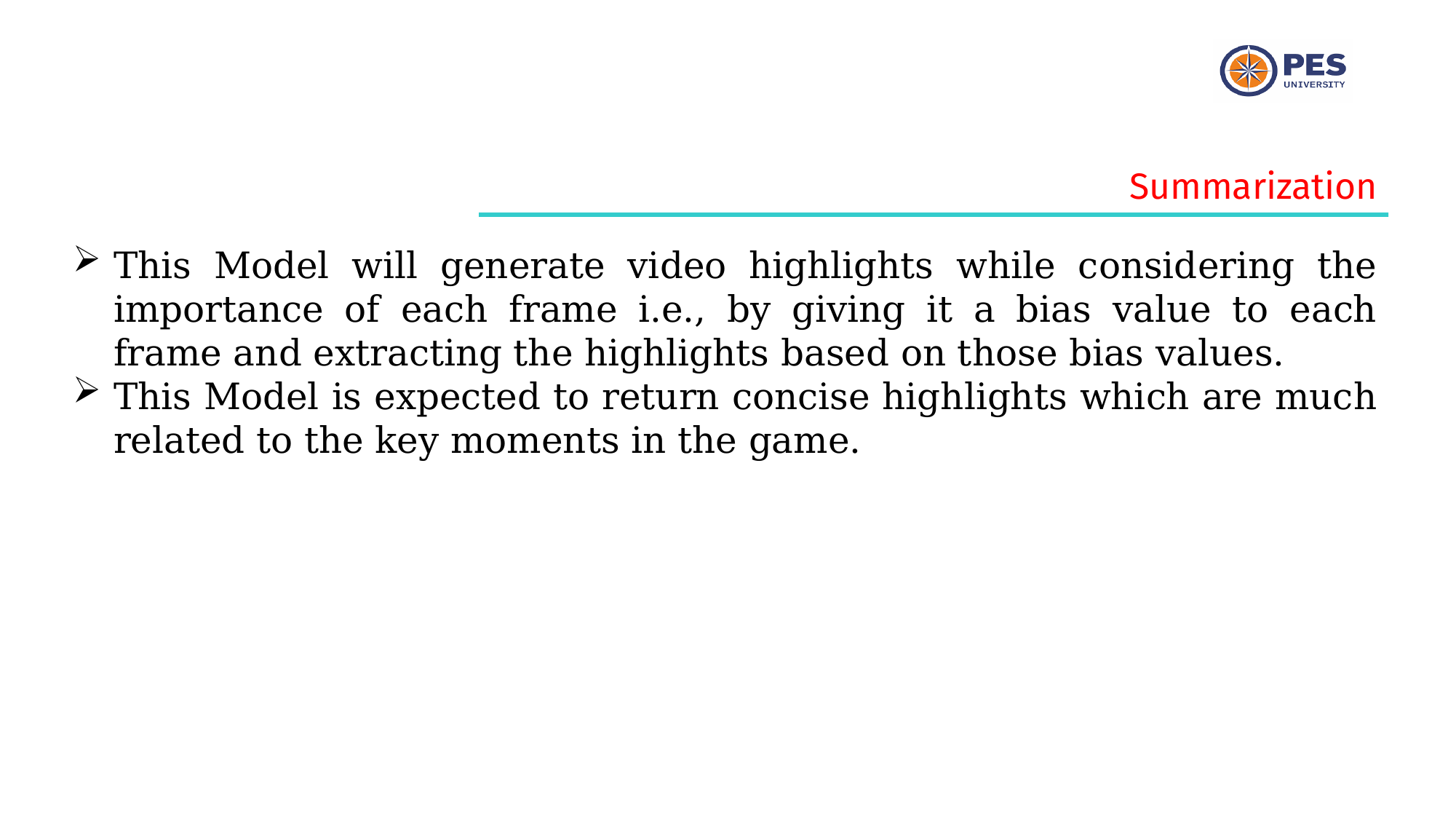

Summarization

This Model will generate video highlights while considering the importance of each frame i.e., by giving it a bias value to each frame and extracting the highlights based on those bias values.
This Model is expected to return concise highlights which are much related to the key moments in the game.